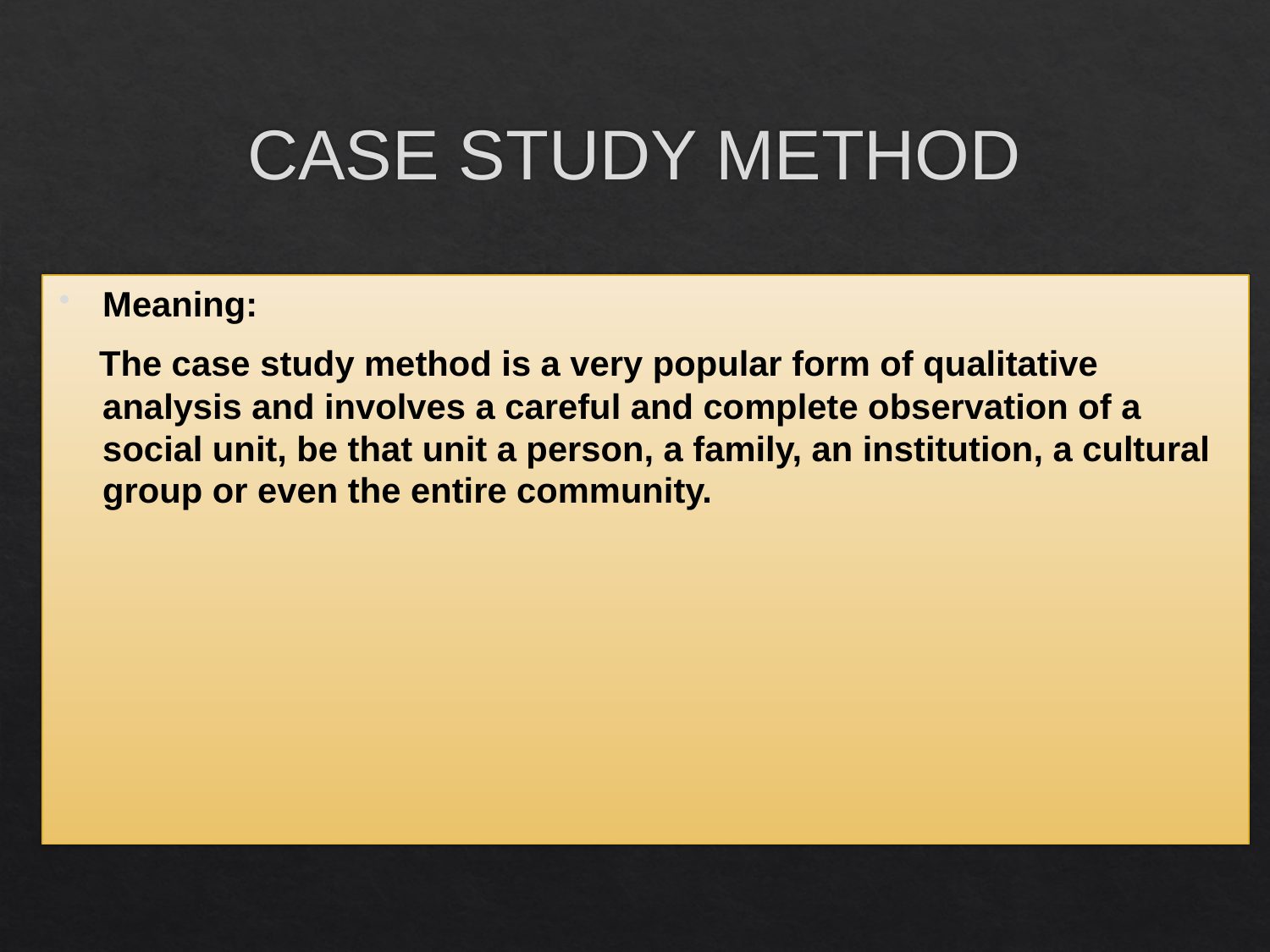

# CASE STUDY METHOD
Meaning:
    The case study method is a very popular form of qualitative analysis and involves a careful and complete observation of a social unit, be that unit a person, a family, an institution, a cultural group or even the entire community.